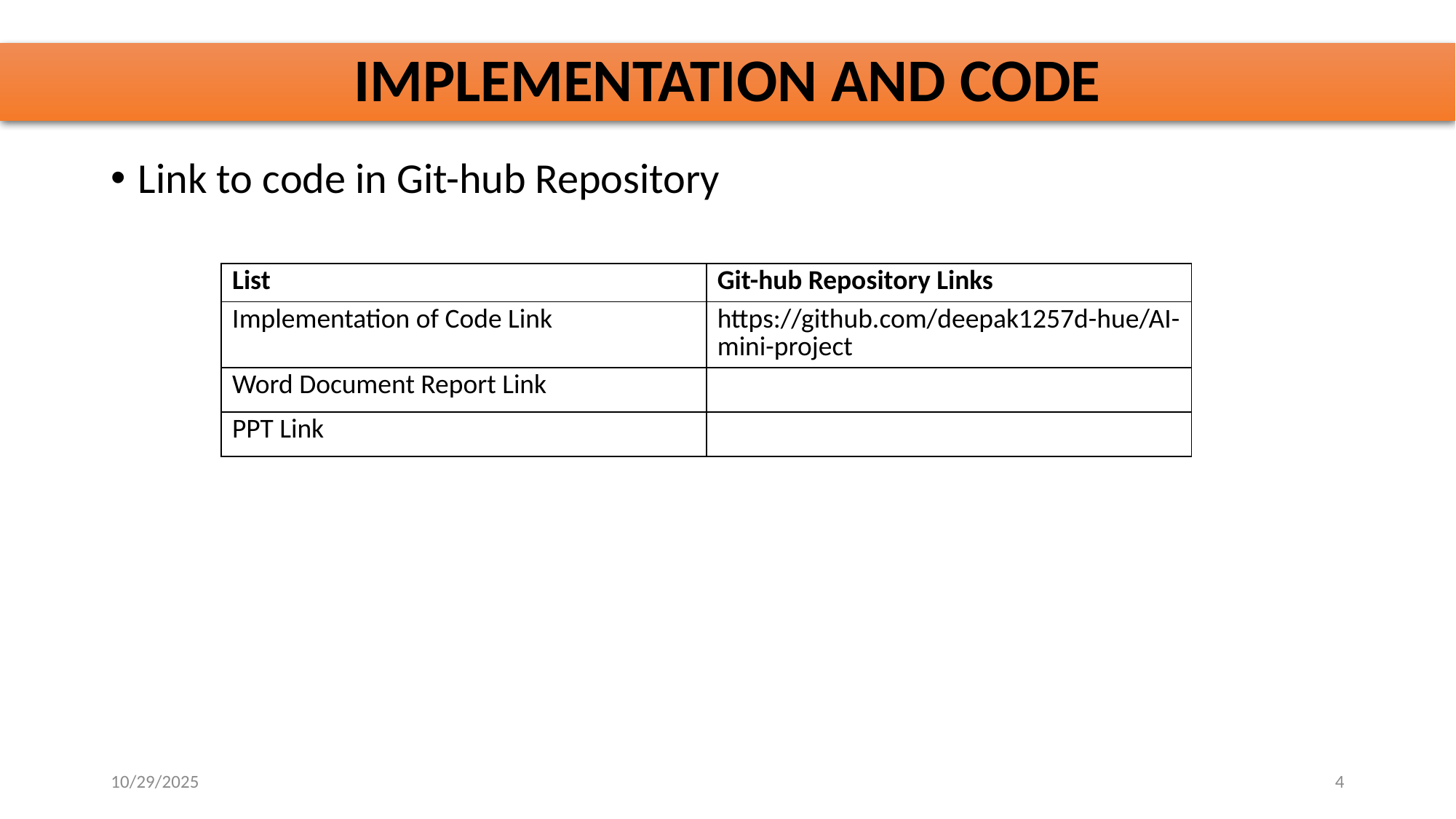

# IMPLEMENTATION AND CODE
Link to code in Git-hub Repository

| List | Git-hub Repository Links |
| --- | --- |
| Implementation of Code Link | https://github.com/deepak1257d-hue/AI-mini-project |
| Word Document Report Link |  |
| PPT Link |  |
10/29/2025
4